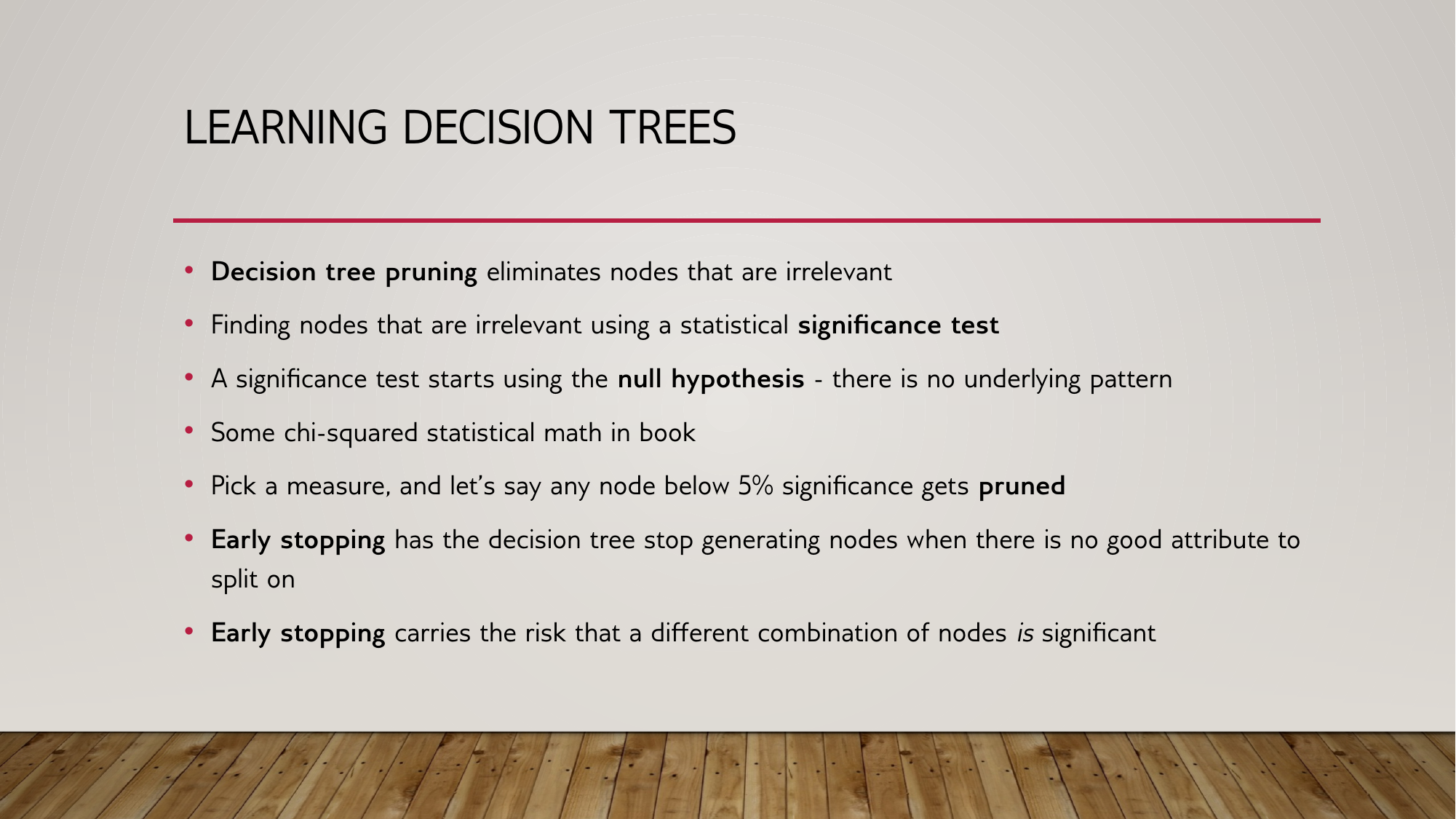

# Learning decision trees
Decision tree pruning eliminates nodes that are irrelevant
Finding nodes that are irrelevant using a statistical significance test
A significance test starts using the null hypothesis - there is no underlying pattern
Some chi-squared statistical math in book
Pick a measure, and let’s say any node below 5% significance gets pruned
Early stopping has the decision tree stop generating nodes when there is no good attribute to split on
Early stopping carries the risk that a different combination of nodes is significant